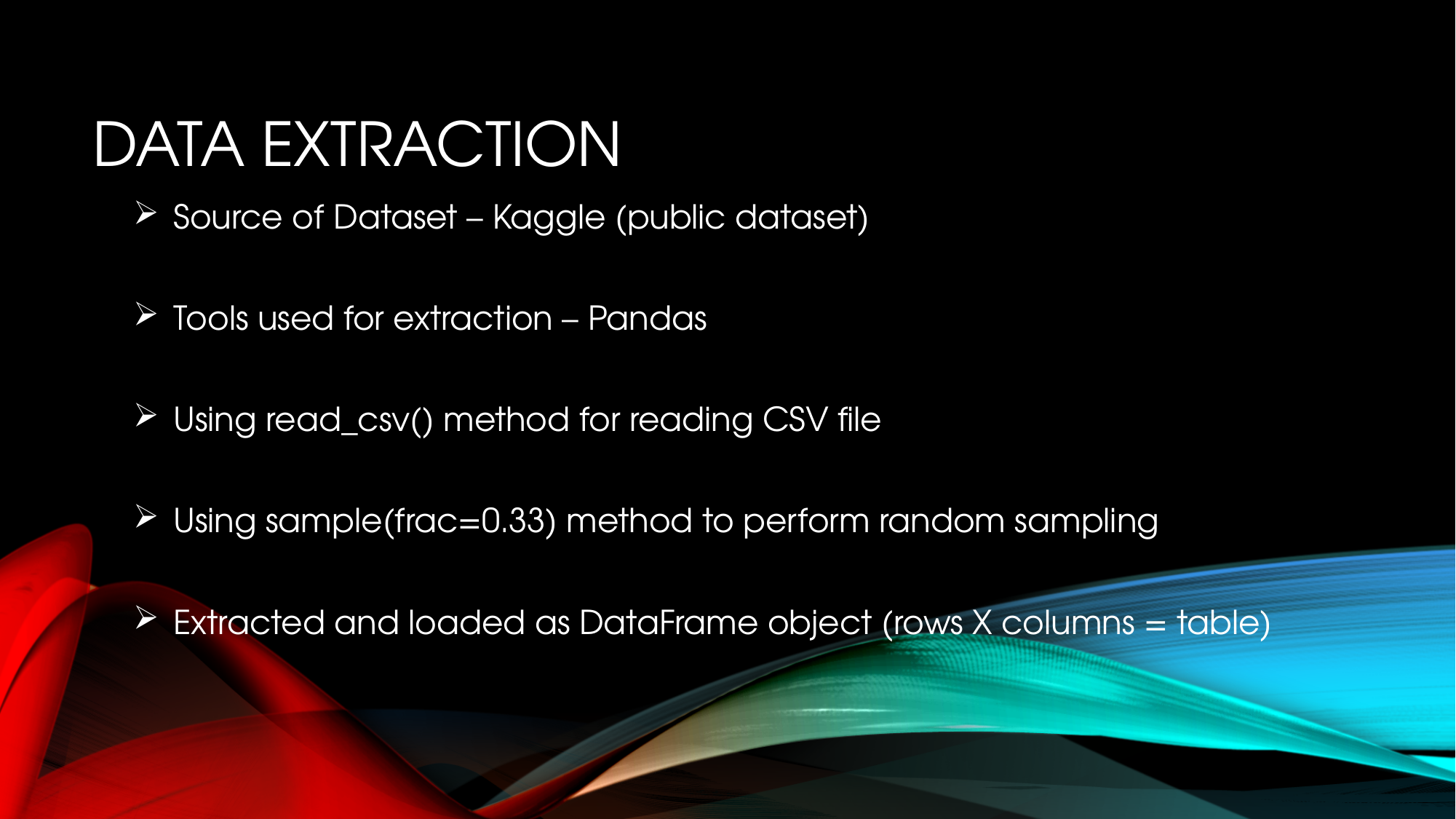

# Data Extraction
Source of Dataset – Kaggle (public dataset)

Tools used for extraction – Pandas

Using read_csv() method for reading CSV file

Using sample(frac=0.33) method to perform random sampling

Extracted and loaded as DataFrame object (rows X columns = table)